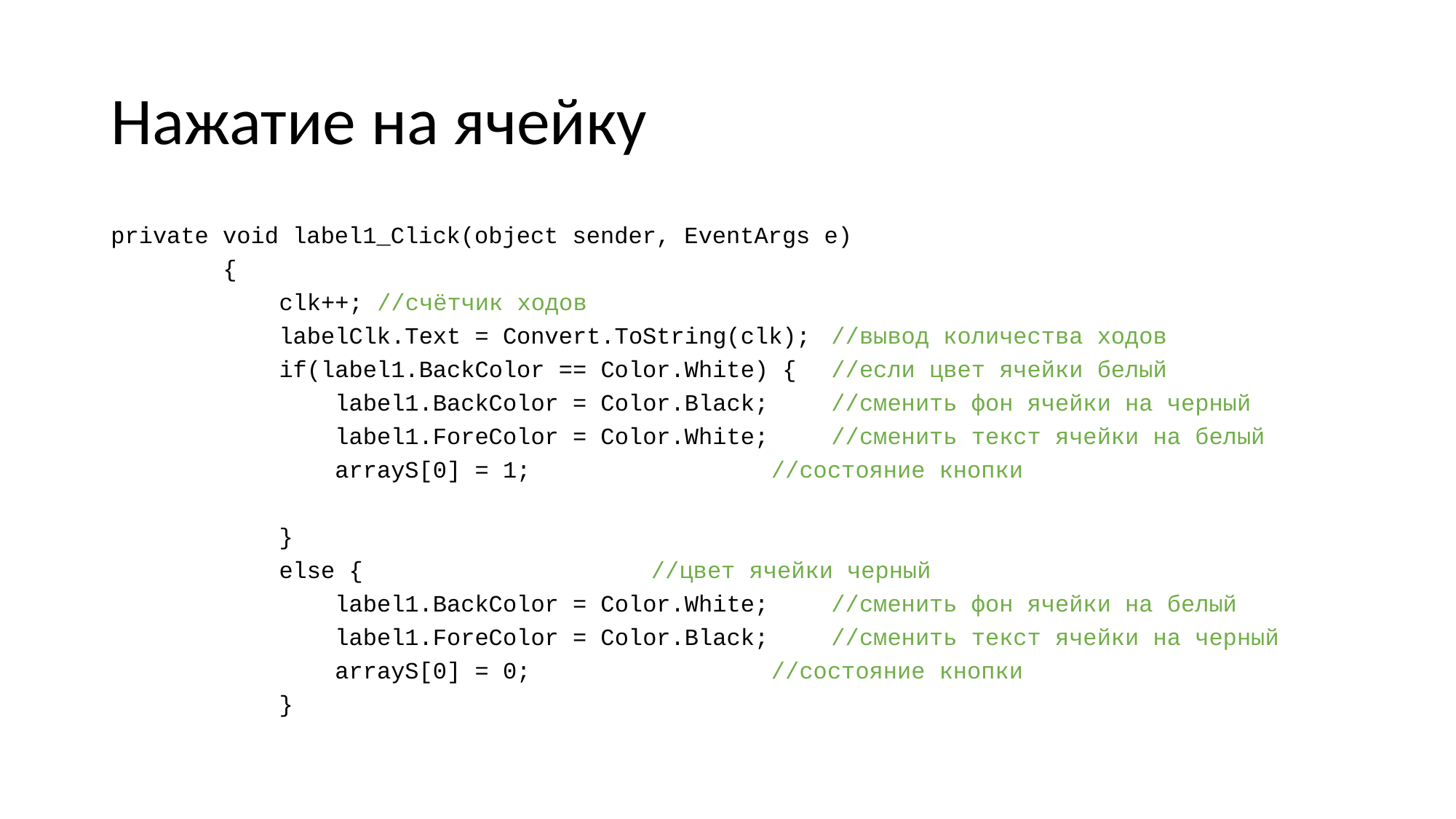

# Нажатие на ячейку
private void label1_Click(object sender, EventArgs e)
        {
            clk++; //счётчик ходов
            labelClk.Text = Convert.ToString(clk); 	//вывод количества ходов
            if(label1.BackColor == Color.White) { 	//если цвет ячейки белый
                label1.BackColor = Color.Black;		//сменить фон ячейки на черный
                label1.ForeColor = Color.White;		//сменить текст ячейки на белый
                arrayS[0] = 1; 				//состояние кнопки

            }
            else {					//цвет ячейки черный
                label1.BackColor = Color.White; 	//сменить фон ячейки на белый
                label1.ForeColor = Color.Black; 	//сменить текст ячейки на черный
                arrayS[0] = 0; 				//состояние кнопки
            }